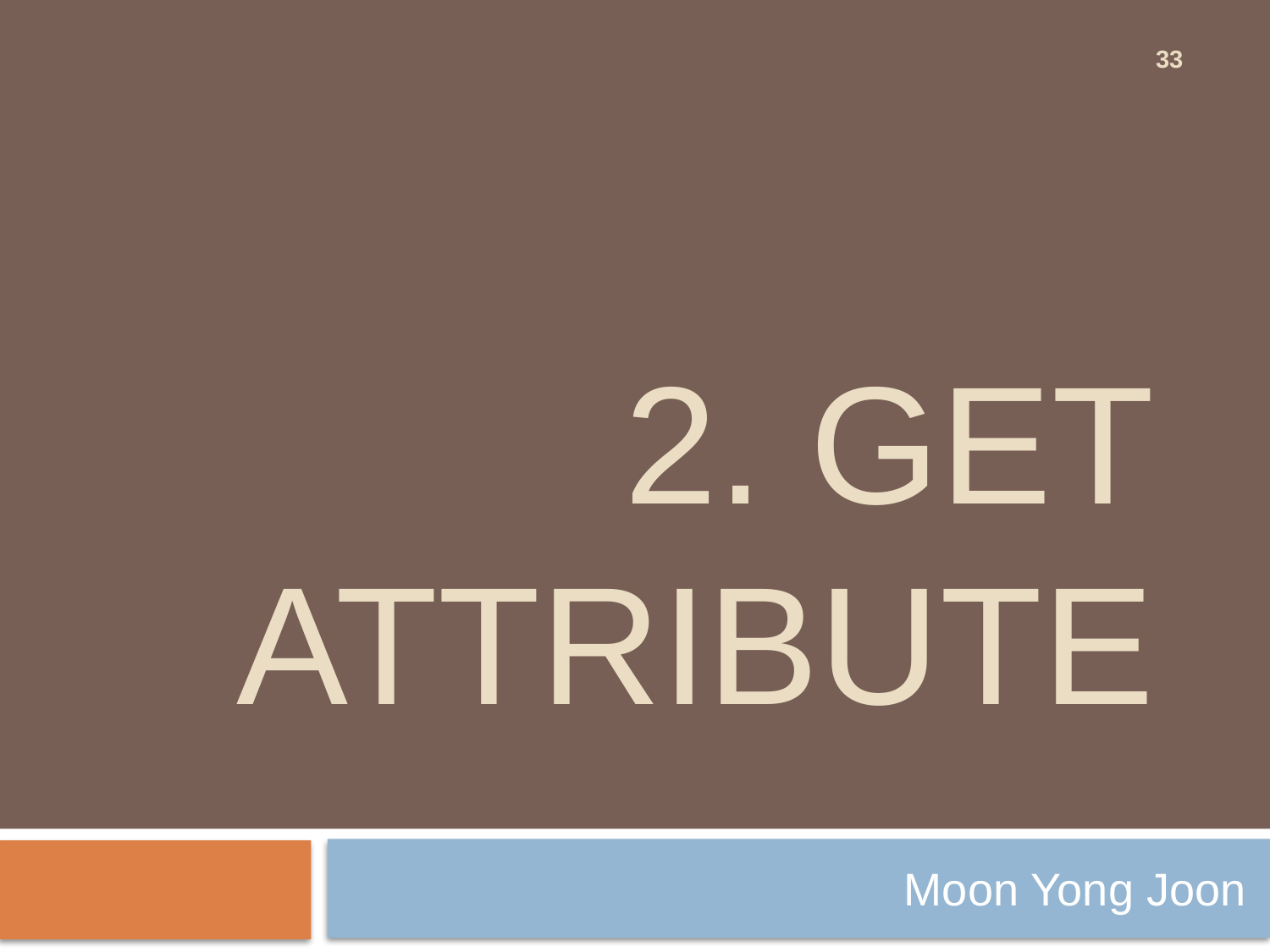

33
# 2. get attribute
Moon Yong Joon